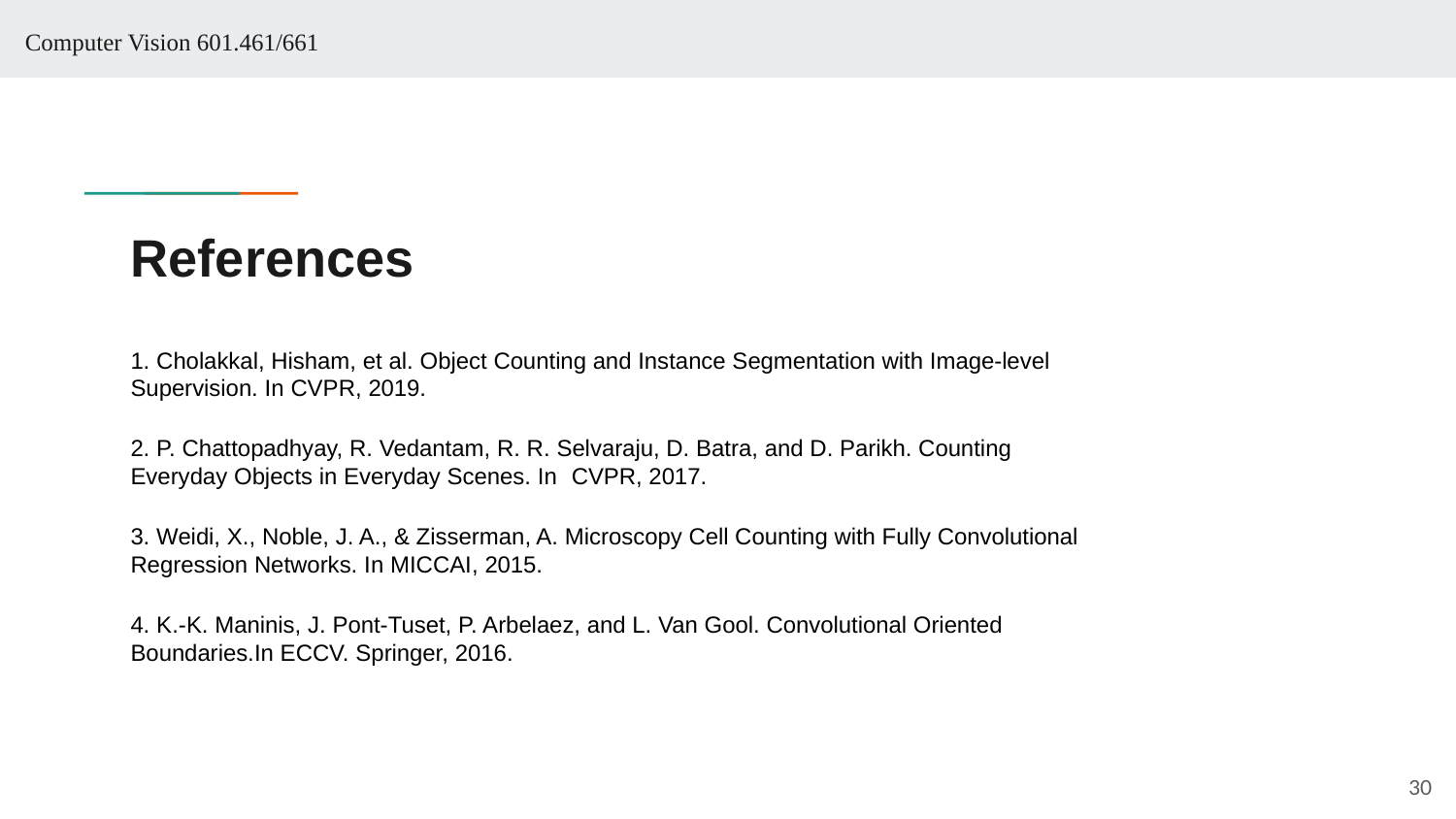

Computer Vision 601.461/661
# References
1. Cholakkal, Hisham, et al. Object Counting and Instance Segmentation with Image-level Supervision. In ​CVPR​, 2019.
2. P. Chattopadhyay, R. Vedantam, R. R. Selvaraju, D. Batra, and D. Parikh. Counting Everyday Objects in Everyday Scenes. In​ CVPR​, 2017.
3. Weidi, X., Noble, J. A., & Zisserman, A. Microscopy Cell Counting with Fully Convolutional Regression Networks. In ​MICCAI​, 2015.
4. K.-K. Maninis, J. Pont-Tuset, P. Arbelaez, and L. Van Gool. Convolutional Oriented Boundaries.In ECCV. Springer, 2016.
30